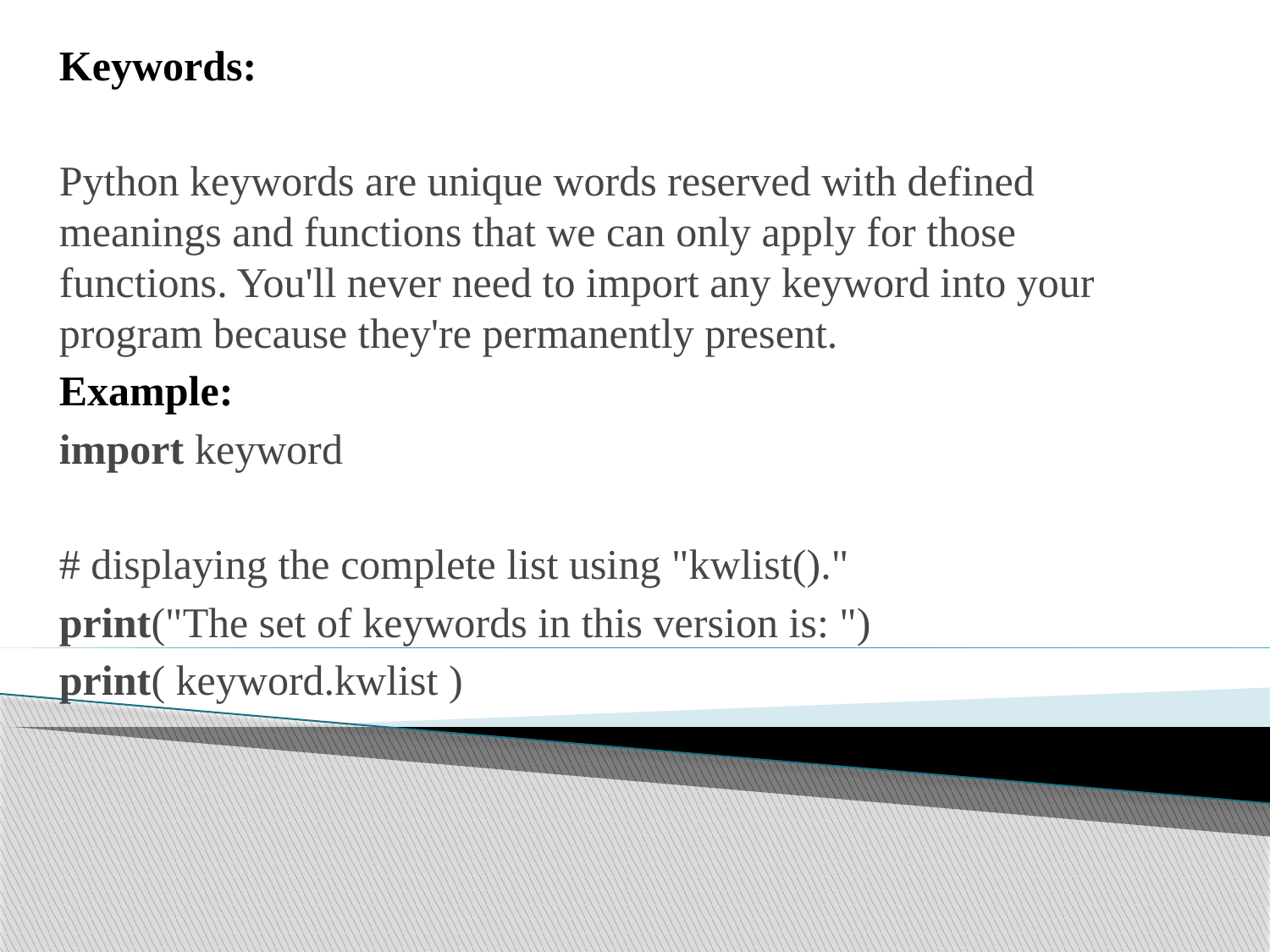

Keywords:

Python keywords are unique words reserved with defined meanings and functions that we can only apply for those functions. You'll never need to import any keyword into your program because they're permanently present.
Example:
import keyword

# displaying the complete list using "kwlist()."
print("The set of keywords in this version is: ")
print( keyword.kwlist )